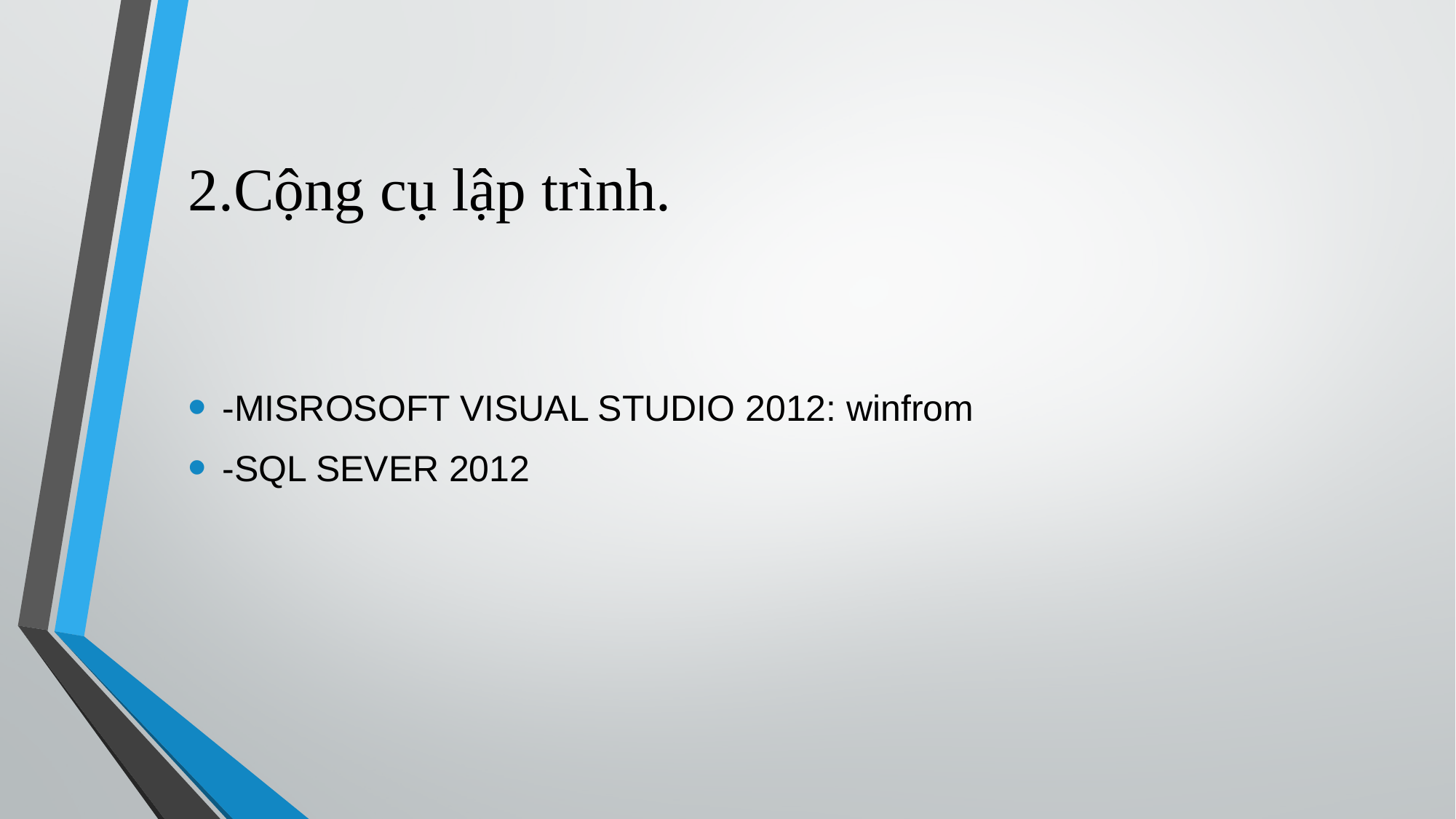

# 2.Cộng cụ lập trình.
-MISROSOFT VISUAL STUDIO 2012: winfrom
-SQL SEVER 2012